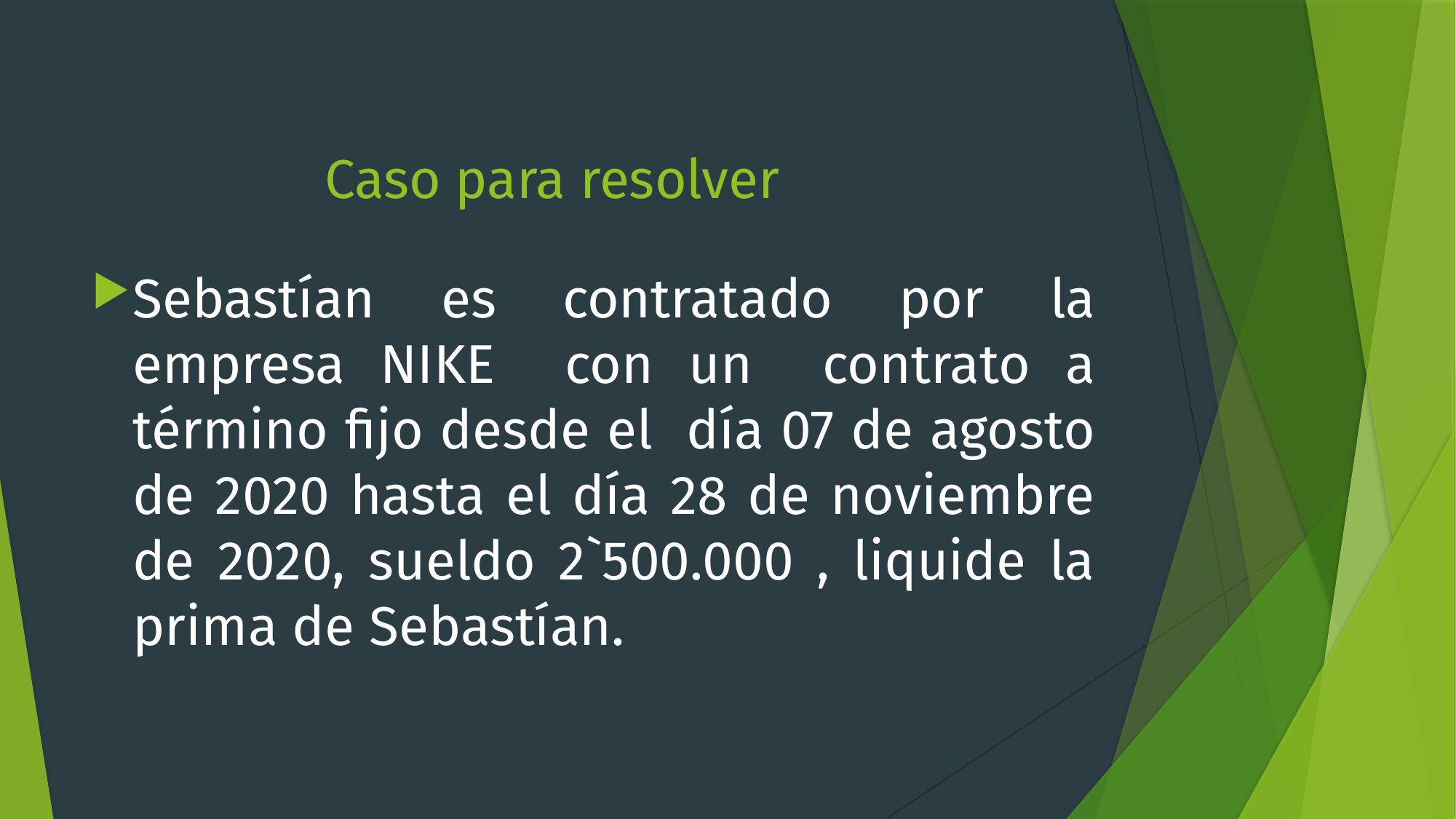

# Caso para resolver
Sebastían es contratado por la empresa NIKE  con un  contrato a término fijo desde el  día 07 de agosto de 2020 hasta el día 28 de noviembre de 2020, sueldo 2`500.000 , liquide la prima de Sebastían.